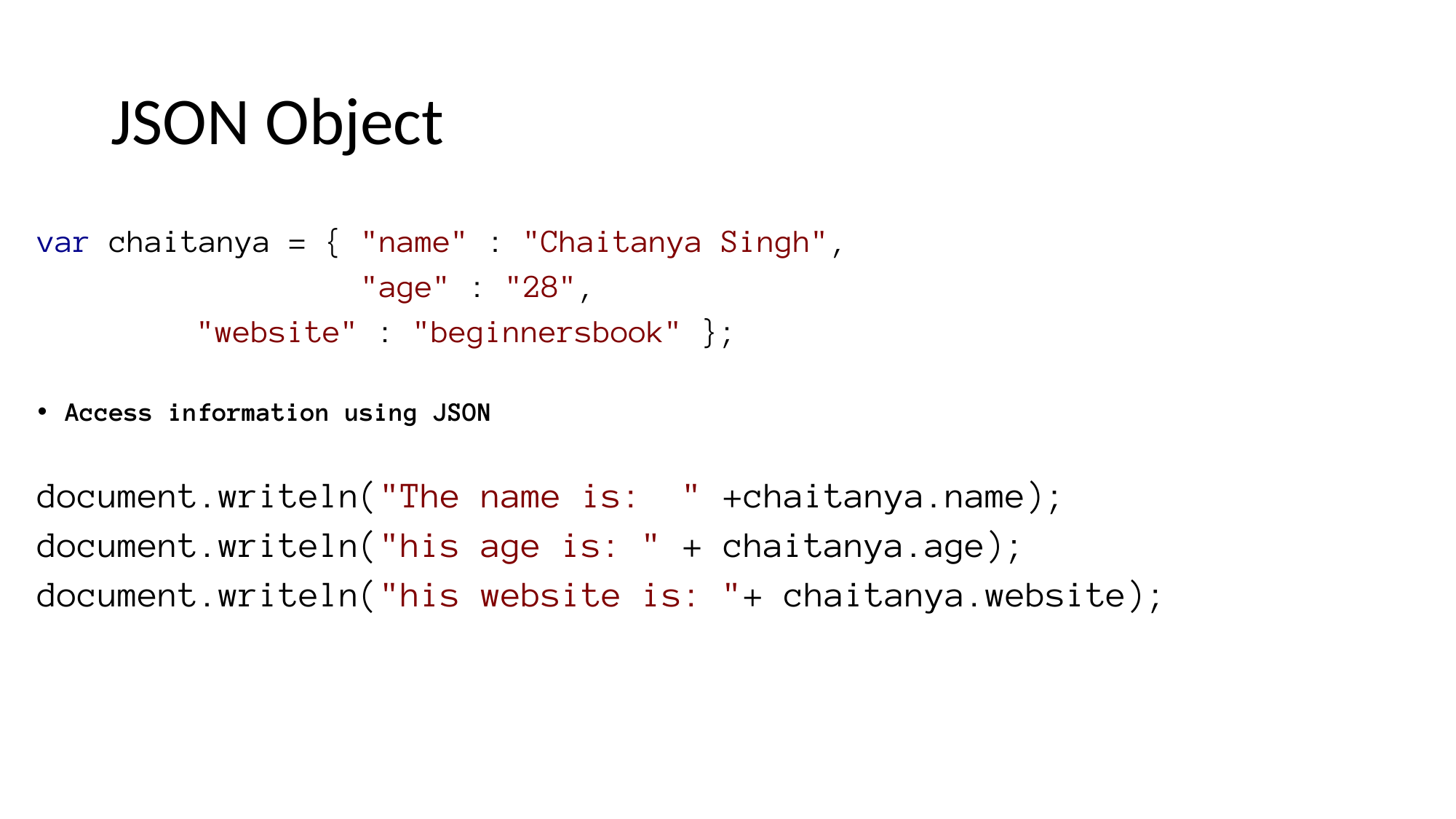

# JSON Object
var chaitanya = { "name" : "Chaitanya Singh",
                  "age" : "28",
		     "website" : "beginnersbook" };

Access information using JSON

document.writeln("The name is:  " +chaitanya.name);
document.writeln("his age is: " + chaitanya.age);
document.writeln("his website is: "+ chaitanya.website);